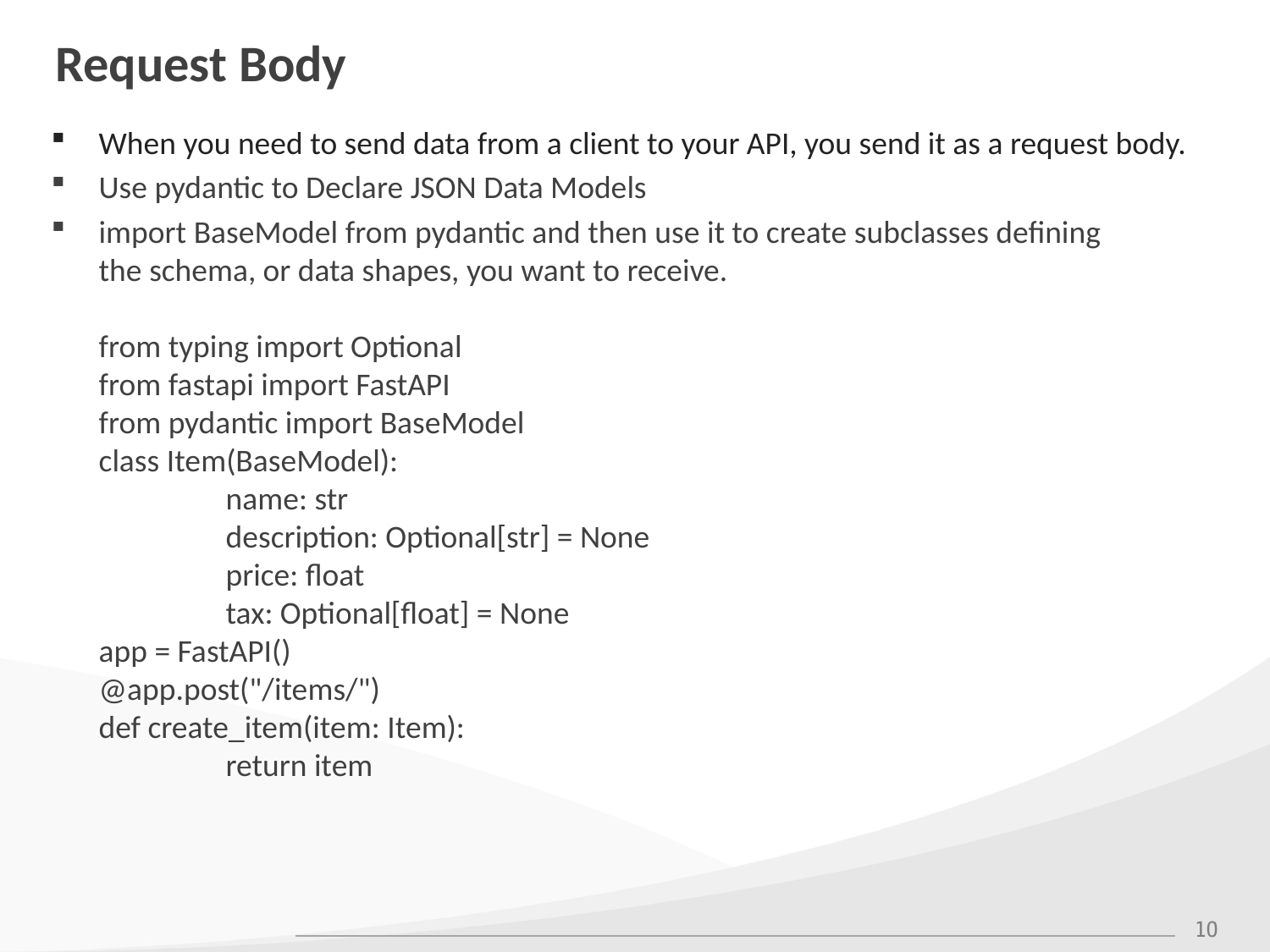

# Request Body
When you need to send data from a client to your API, you send it as a request body.
Use pydantic to Declare JSON Data Models
import BaseModel from pydantic and then use it to create subclasses defining the schema, or data shapes, you want to receive.
from typing import Optional
from fastapi import FastAPI
from pydantic import BaseModel
class Item(BaseModel):
	name: str
	description: Optional[str] = None
	price: float
	tax: Optional[float] = None
app = FastAPI()
@app.post("/items/")
def create_item(item: Item):
	return item